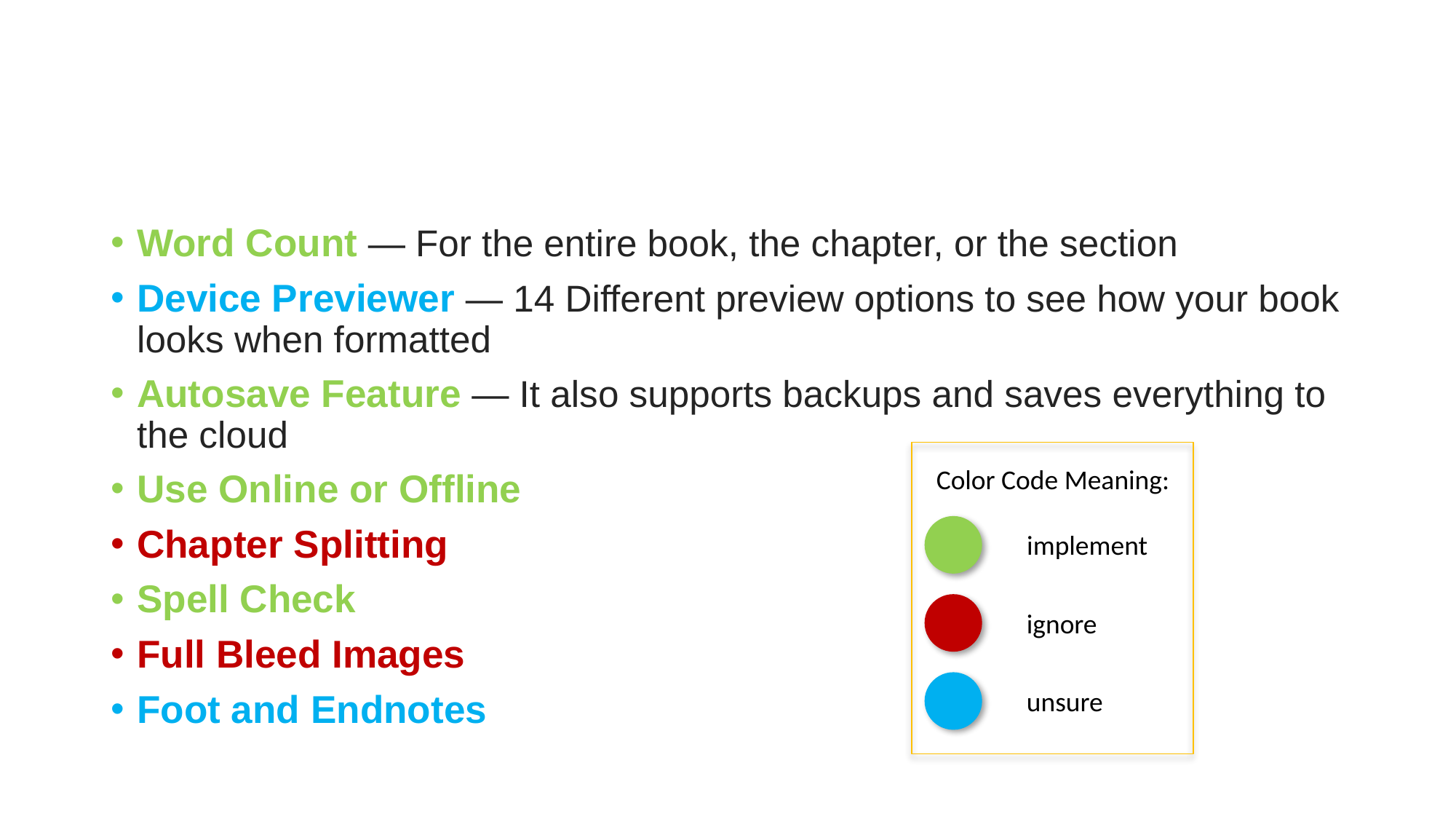

#
Word Count — For the entire book, the chapter, or the section
Device Previewer — 14 Different preview options to see how your book looks when formatted
Autosave Feature — It also supports backups and saves everything to the cloud
Use Online or Offline
Chapter Splitting
Spell Check
Full Bleed Images
Foot and Endnotes

Color Code Meaning:

implement

ignore

unsure